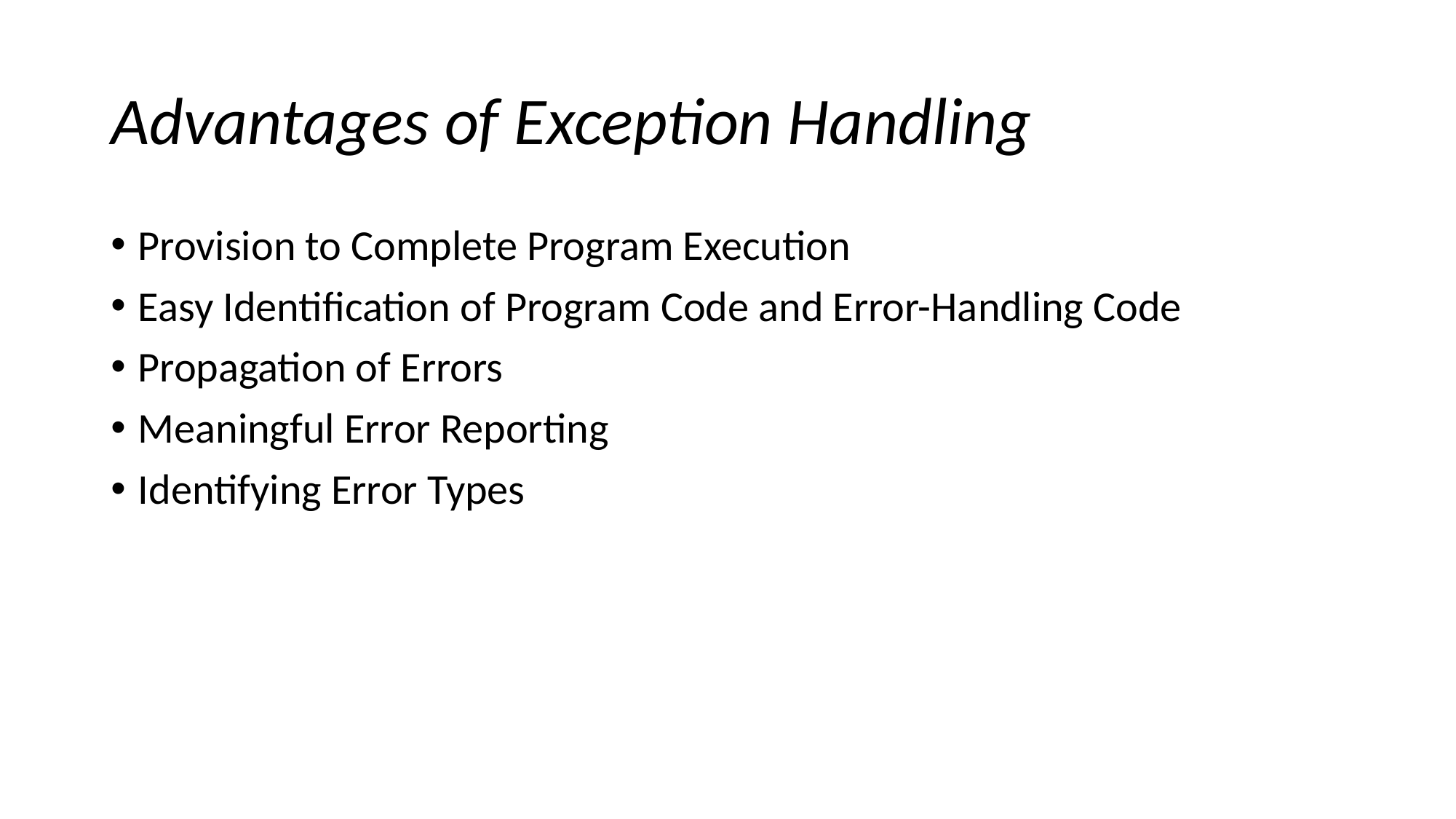

# Advantages of Exception Handling
Provision to Complete Program Execution
Easy Identification of Program Code and Error-Handling Code
Propagation of Errors
Meaningful Error Reporting
Identifying Error Types